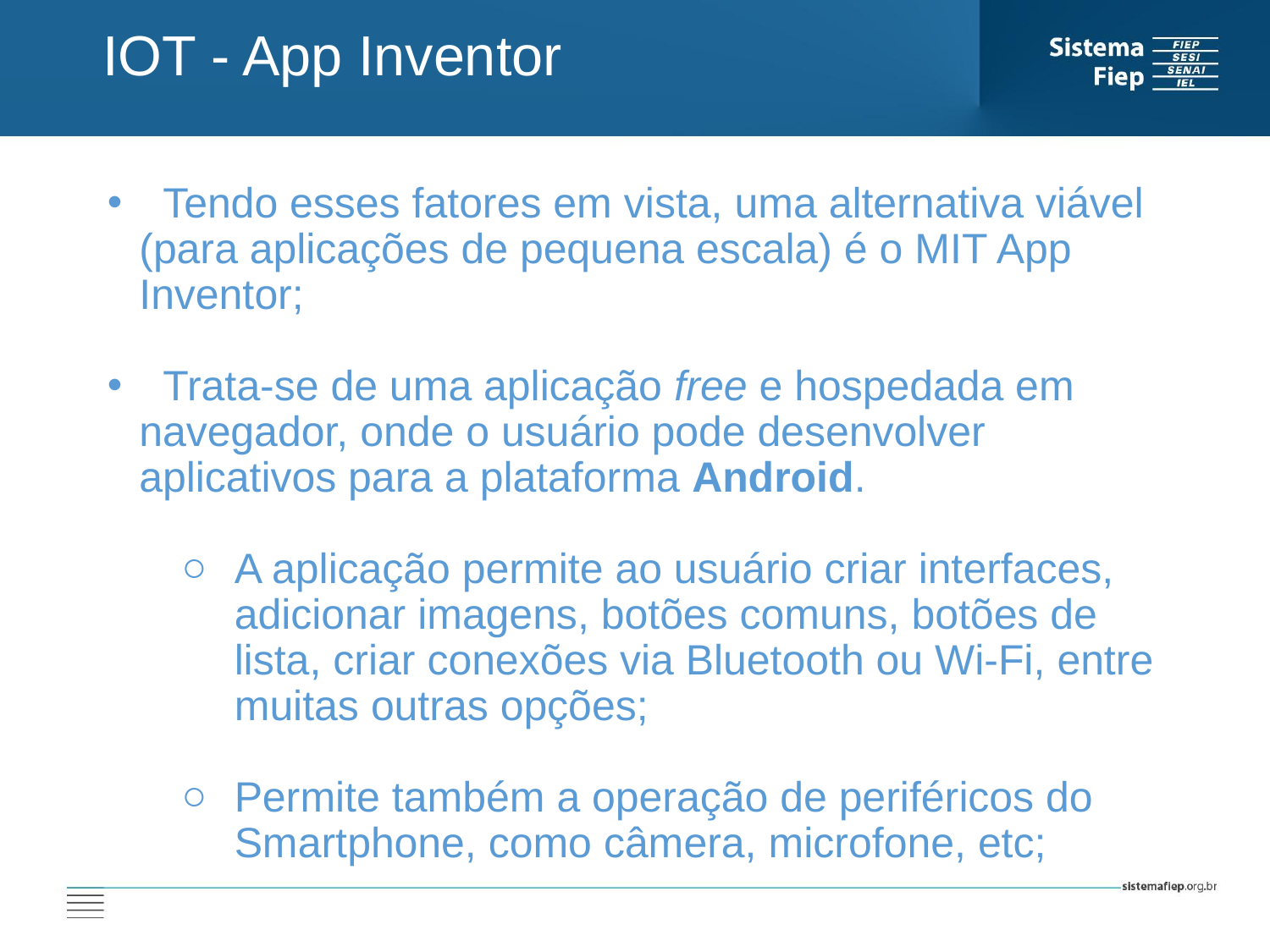

IOT - App Inventor

  Tendo esses fatores em vista, uma alternativa viável (para aplicações de pequena escala) é o MIT App Inventor;

  Trata-se de uma aplicação free e hospedada em navegador, onde o usuário pode desenvolver aplicativos para a plataforma Android.

A aplicação permite ao usuário criar interfaces, adicionar imagens, botões comuns, botões de lista, criar conexões via Bluetooth ou Wi-Fi, entre muitas outras opções;

Permite também a operação de periféricos do Smartphone, como câmera, microfone, etc;

AT